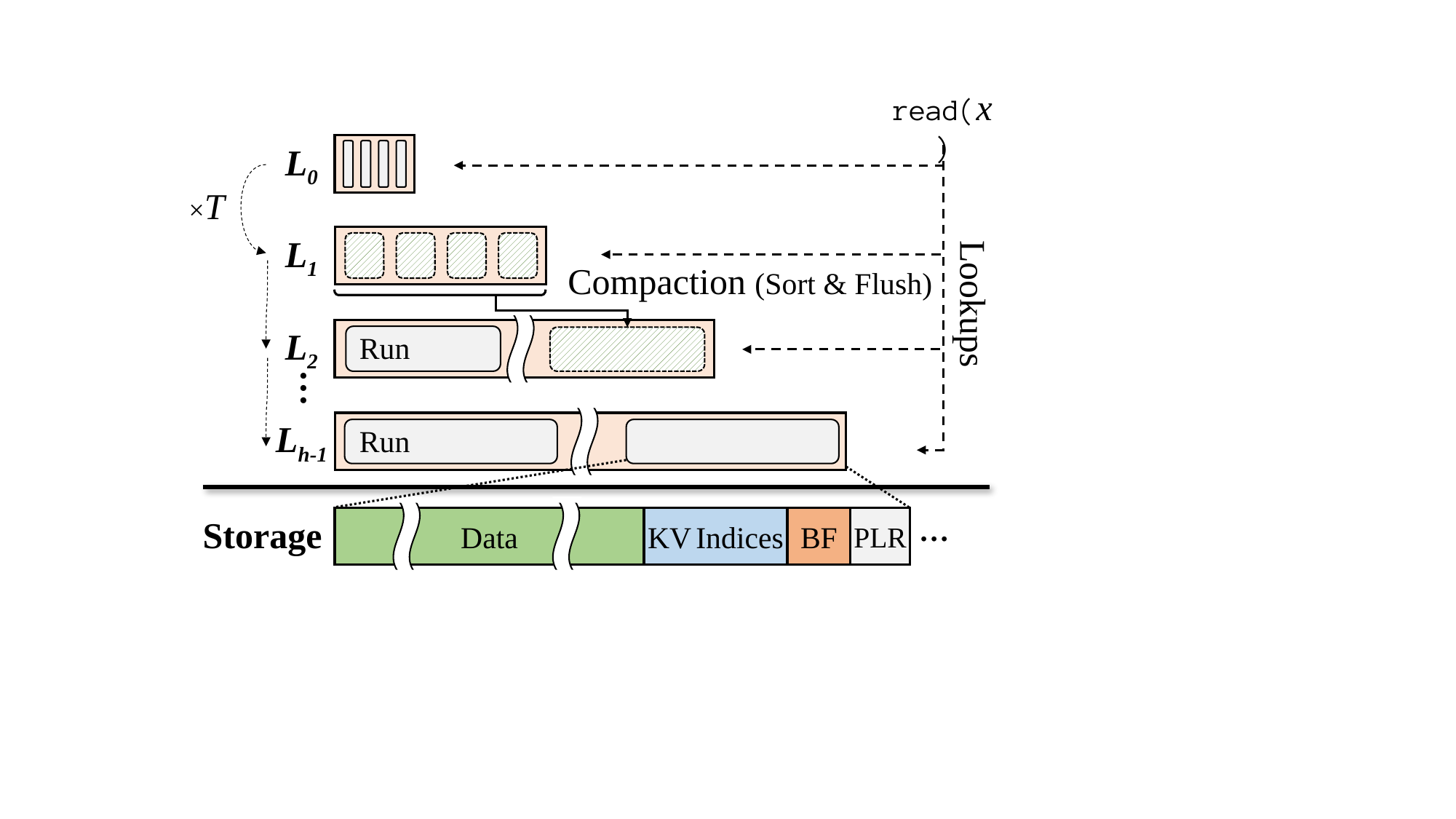

read(x)

L0

×T

L1

Compaction (Sort & Flush)
Lookups

L2
Run

…

Lh-1
Run

…
Storage
Data
KV Indices
BF
PLR